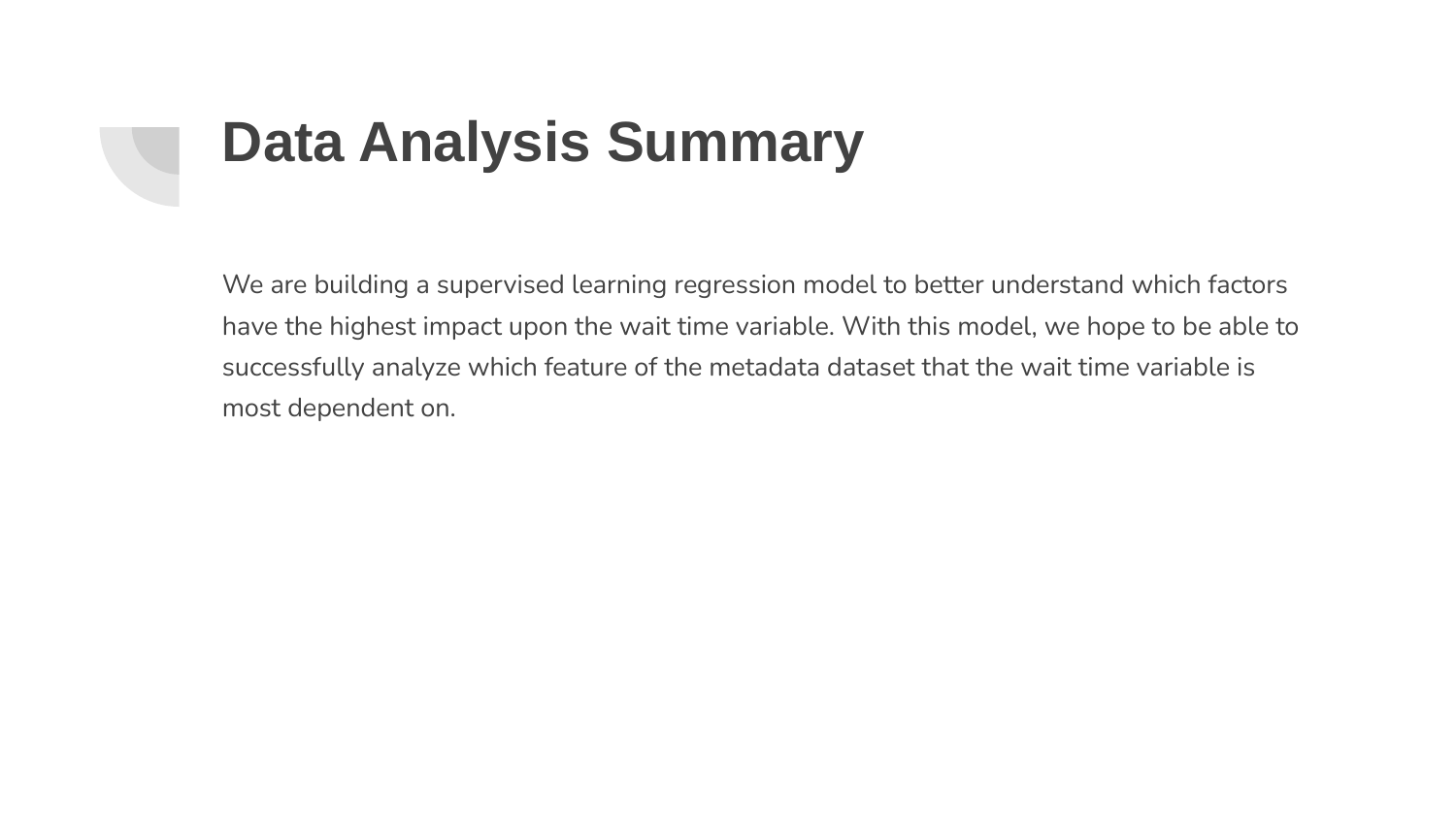

# Data Analysis Summary
We are building a supervised learning regression model to better understand which factors have the highest impact upon the wait time variable. With this model, we hope to be able to successfully analyze which feature of the metadata dataset that the wait time variable is most dependent on.